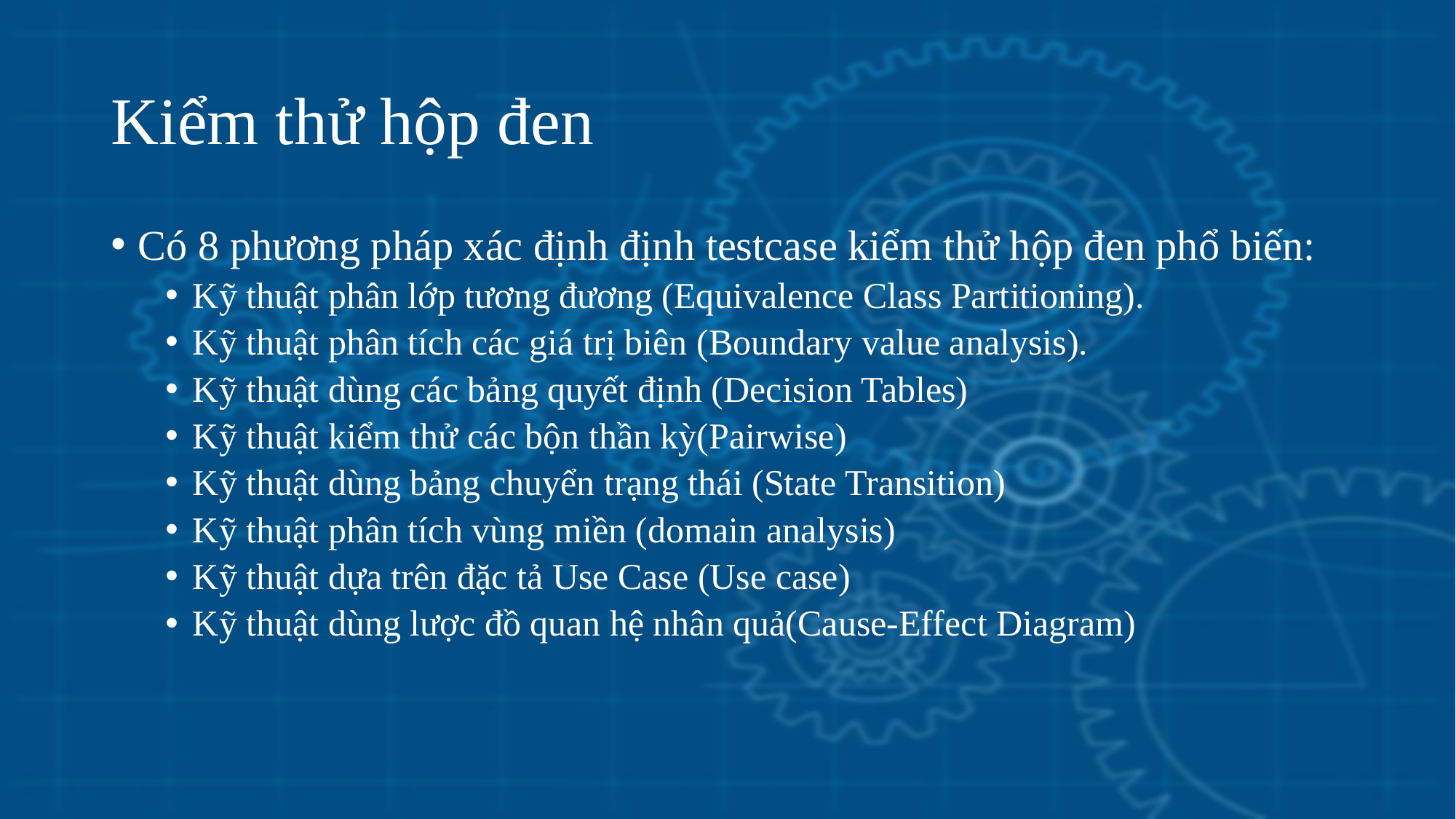

# Kiểm thử hộp đen
Có 8 phương pháp xác định định testcase kiểm thử hộp đen phổ biến:
Kỹ thuật phân lớp tương đương (Equivalence Class Partitioning).
Kỹ thuật phân tích các giá trị biên (Boundary value analysis).
Kỹ thuật dùng các bảng quyết định (Decision Tables)
Kỹ thuật kiểm thử các bộn thần kỳ(Pairwise)
Kỹ thuật dùng bảng chuyển trạng thái (State Transition)
Kỹ thuật phân tích vùng miền (domain analysis)
Kỹ thuật dựa trên đặc tả Use Case (Use case)
Kỹ thuật dùng lược đồ quan hệ nhân quả(Cause-Effect Diagram)